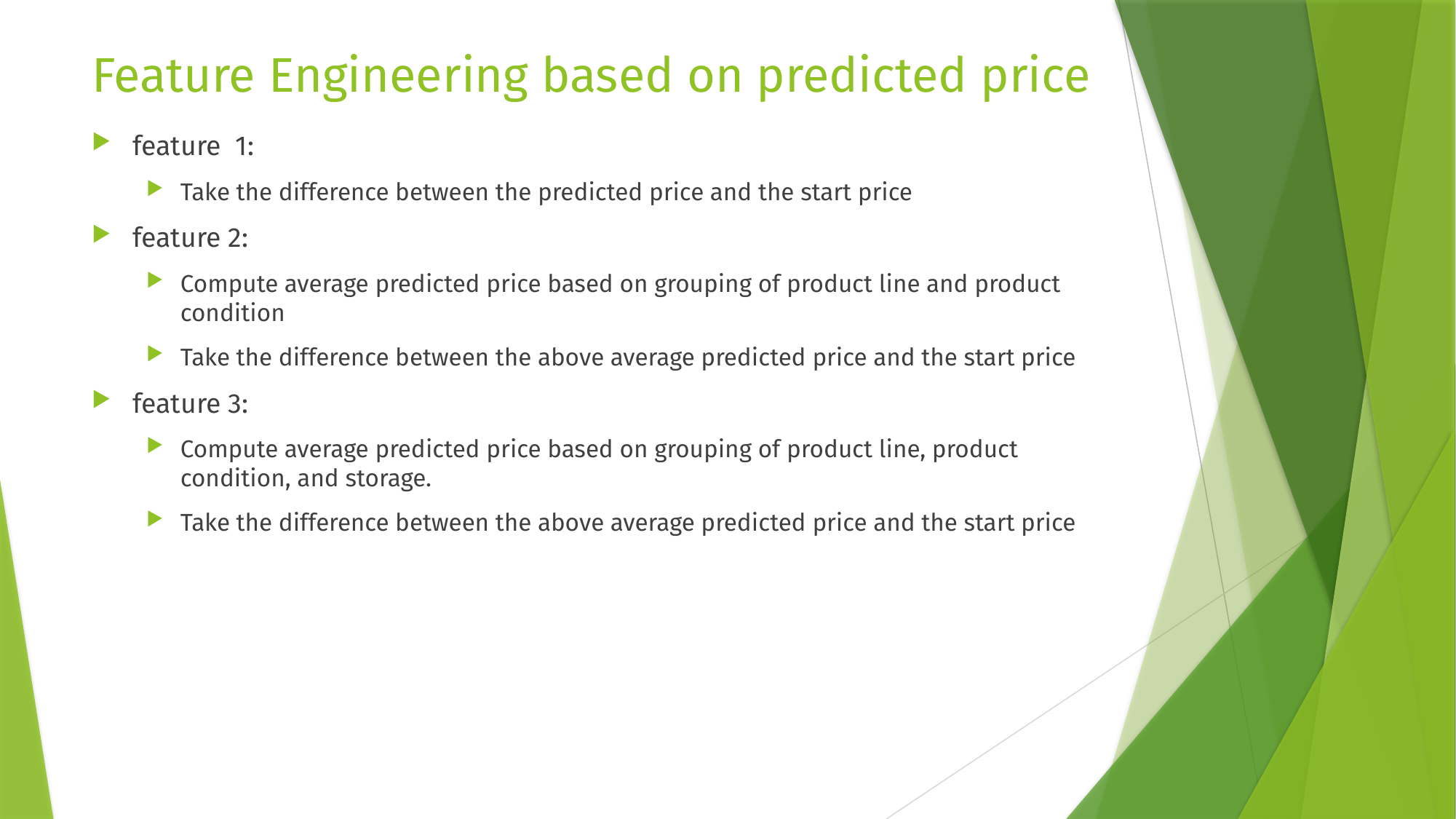

# Feature Engineering based on predicted price
feature  1:
Take the difference between the predicted price and the start price
feature 2:
Compute average predicted price based on grouping of product line and product condition
Take the difference between the above average predicted price and the start price
feature 3:
Compute average predicted price based on grouping of product line, product condition, and storage.
Take the difference between the above average predicted price and the start price